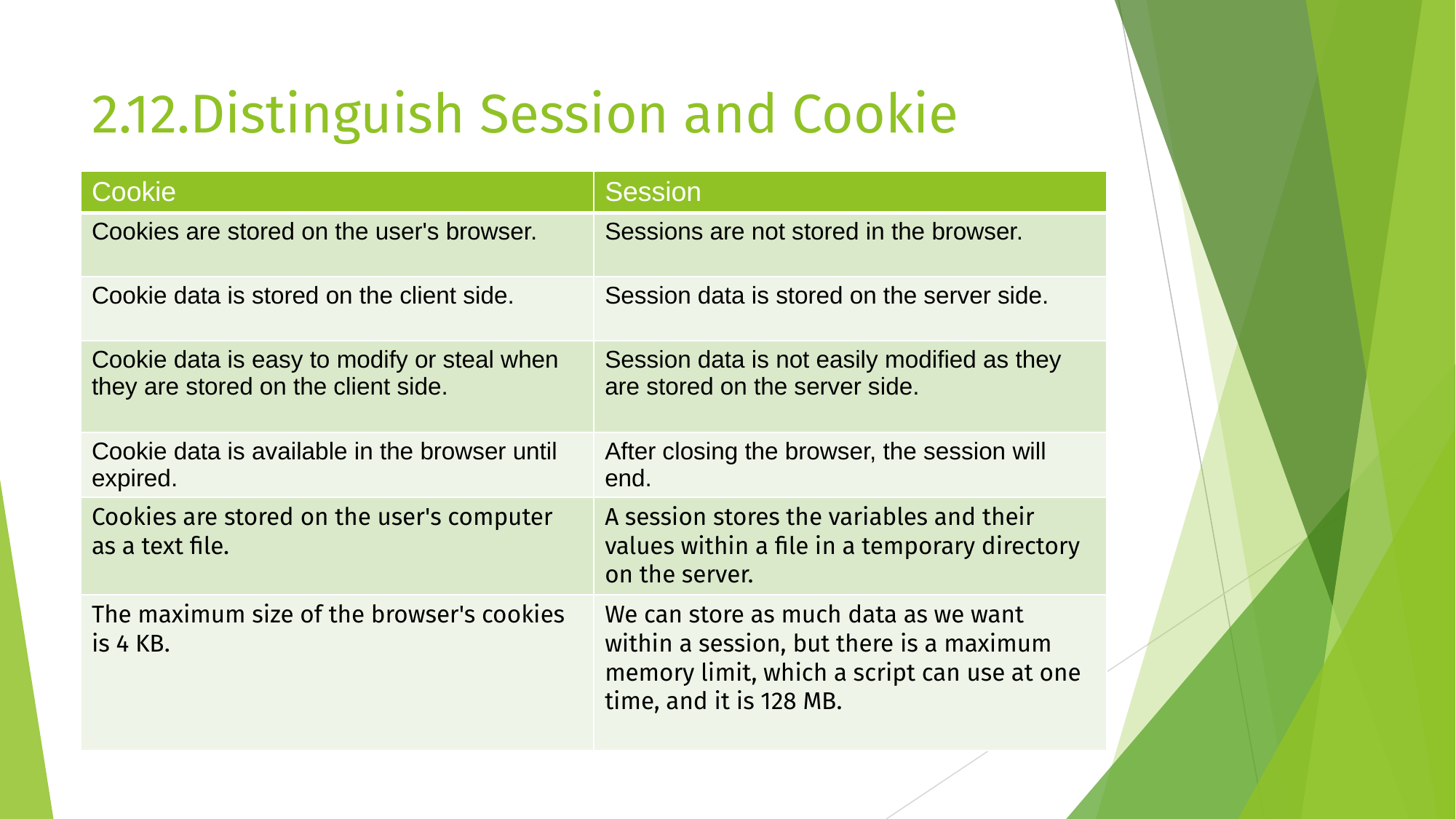

# 2.12.Distinguish Session and Cookie
| Cookie | Session |
| --- | --- |
| Cookies are stored on the user's browser. | Sessions are not stored in the browser. |
| Cookie data is stored on the client side. | Session data is stored on the server side. |
| Cookie data is easy to modify or steal when they are stored on the client side. | Session data is not easily modified as they are stored on the server side. |
| Cookie data is available in the browser until expired. | After closing the browser, the session will end. |
| Cookies are stored on the user's computer as a text file. | A session stores the variables and their values within a file in a temporary directory on the server. |
| The maximum size of the browser's cookies is 4 KB. | We can store as much data as we want within a session, but there is a maximum memory limit, which a script can use at one time, and it is 128 MB. |